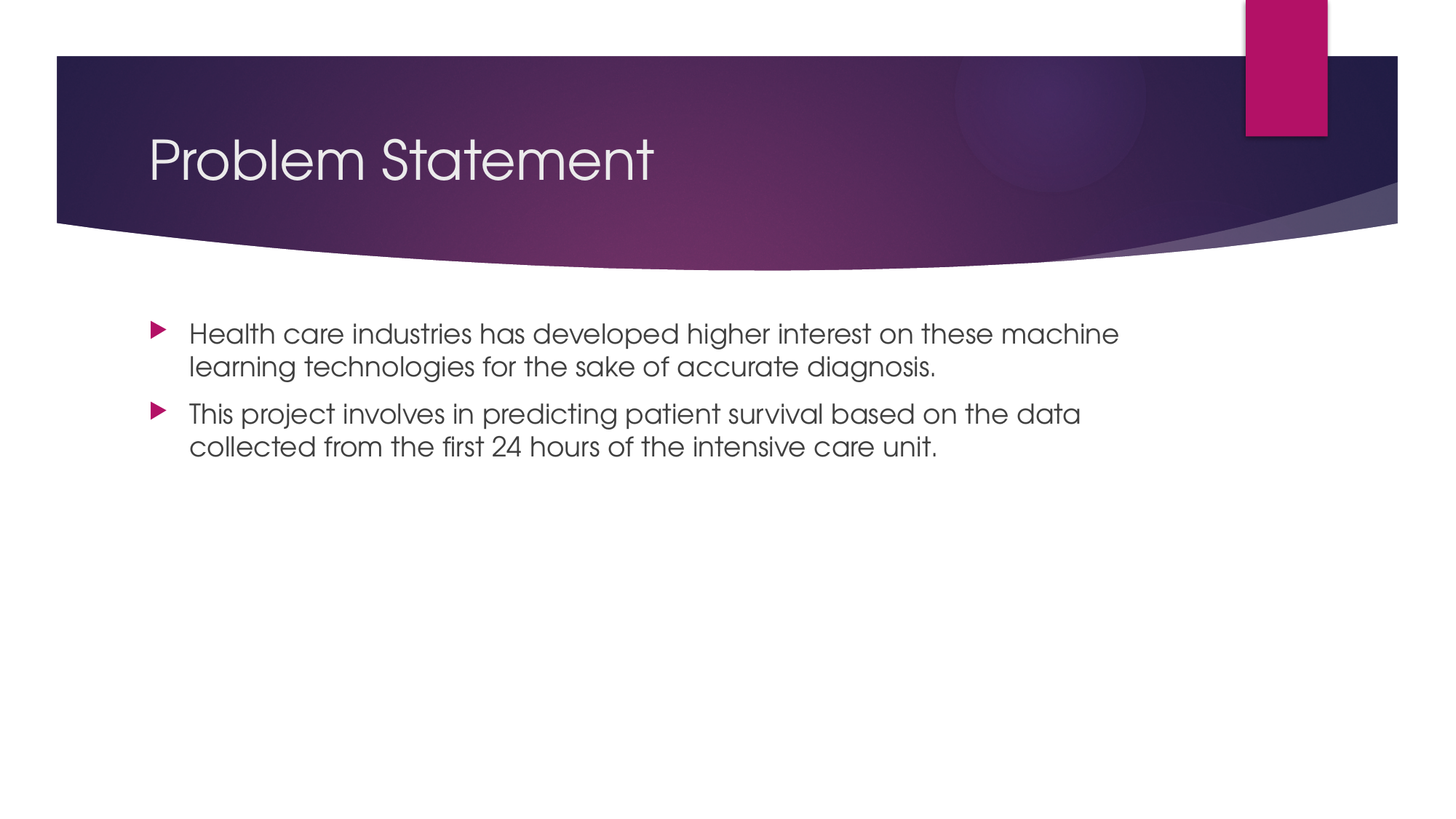

# Problem Statement
Health care industries has developed higher interest on these machine learning technologies for the sake of accurate diagnosis.
This project involves in predicting patient survival based on the data collected from the first 24 hours of the intensive care unit.